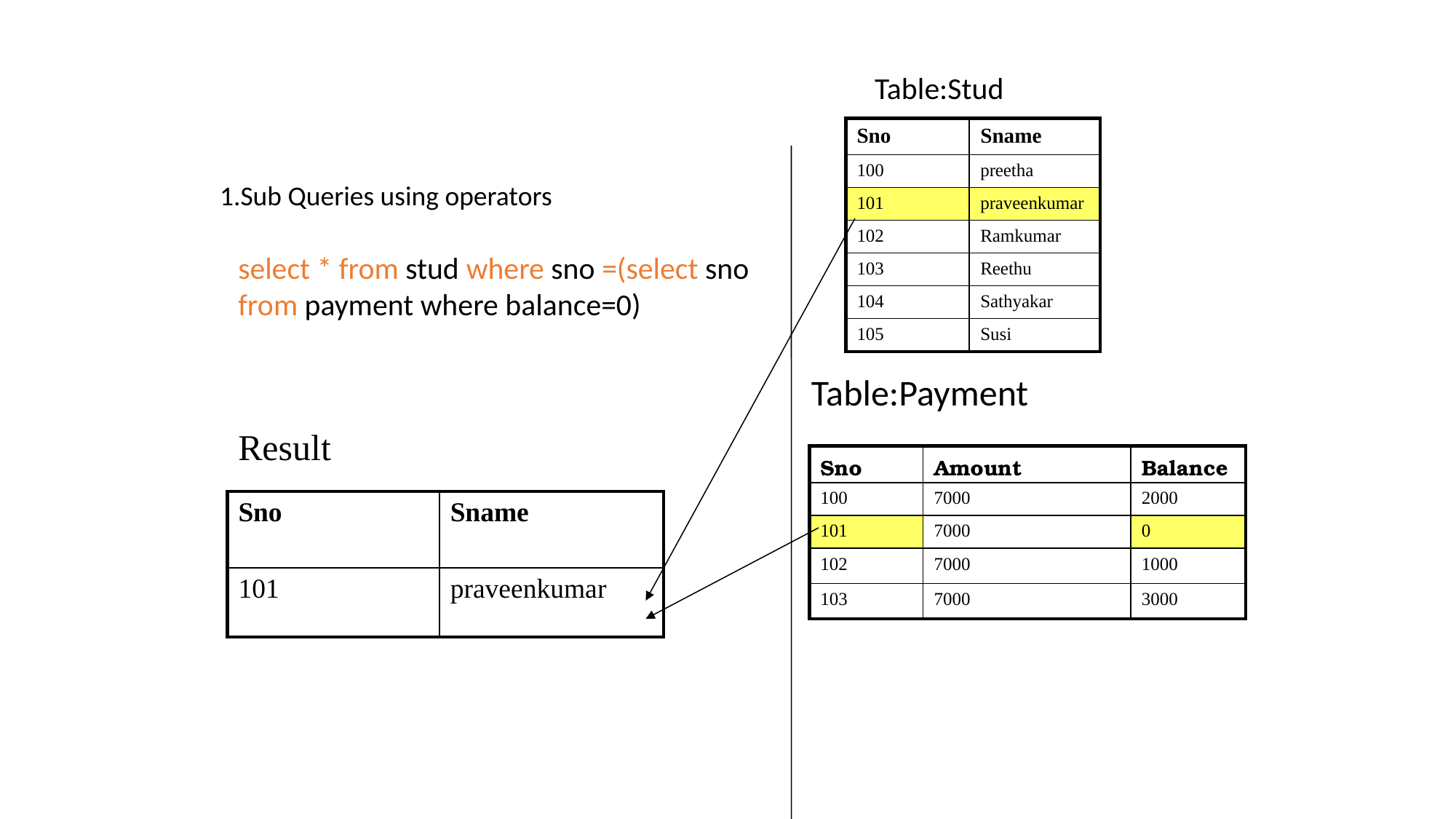

SUB QUERIES
Table:Stud
| Sno | Sname |
| --- | --- |
| 100 | preetha |
| 101 | praveenkumar |
| 102 | Ramkumar |
| 103 | Reethu |
| 104 | Sathyakar |
| 105 | Susi |

1.Sub Queries using operators

select * from stud where sno =(select sno from payment where balance=0)
Table:Payment
Result
| Sno | Amount | Balance |
| --- | --- | --- |
| 100 | 7000 | 2000 |
| 101 | 7000 | 0 |
| 102 | 7000 | 1000 |
| 103 | 7000 | 3000 |
| Sno | Sname |
| --- | --- |
| 101 | praveenkumar |